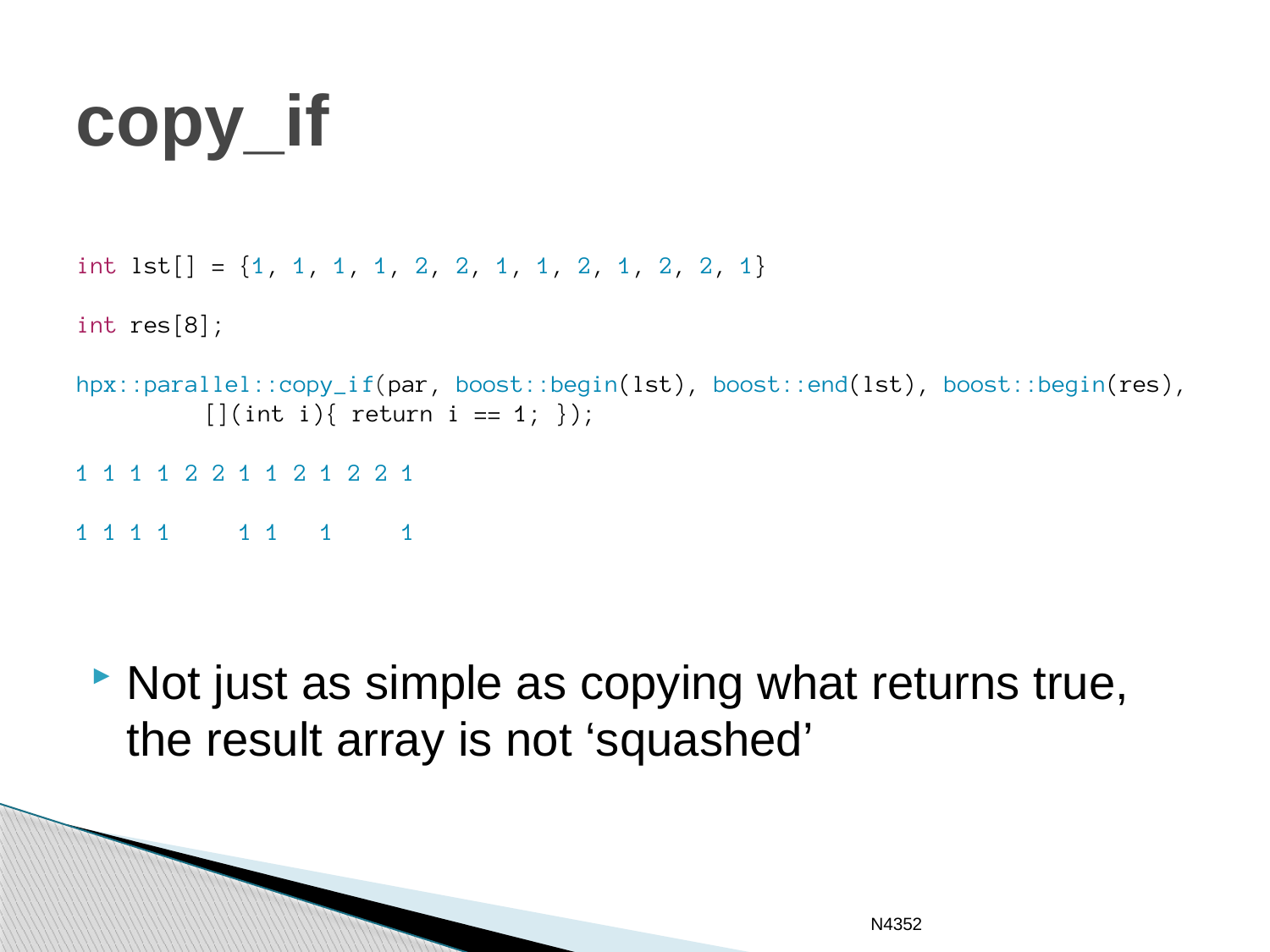

# copy_if
int lst[] = {1, 1, 1, 1, 2, 2, 1, 1, 2, 1, 2, 2, 1}

int res[8];

hpx::parallel::copy_if(par, boost::begin(lst), boost::end(lst), boost::begin(res), 	[](int i){ return i == 1; });

1 1 1 1 2 2 1 1 2 1 2 2 1

1 1 1 1     1 1   1     1

Not just as simple as copying what returns true, the result array is not ‘squashed’
N4352